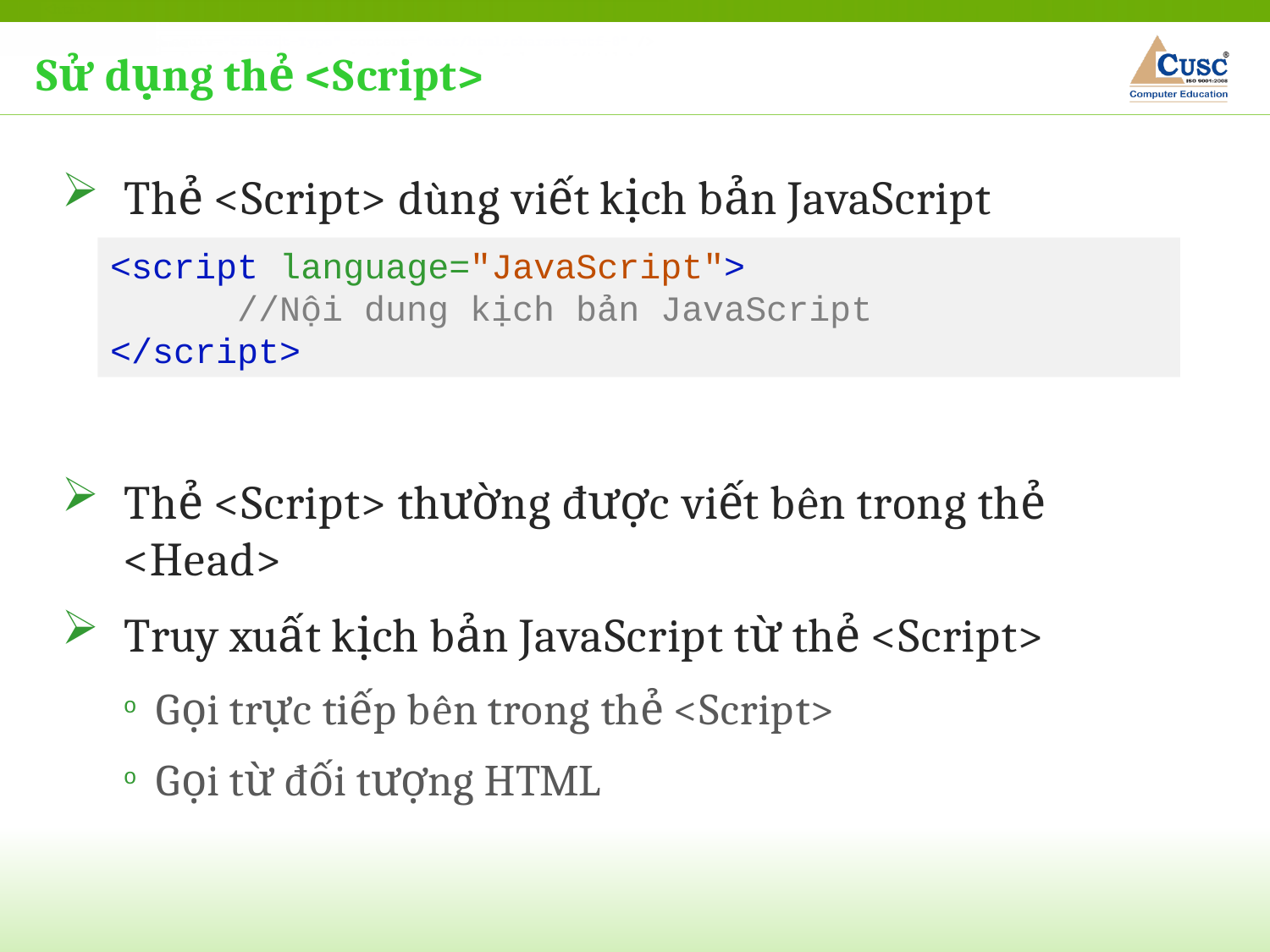

Sử dụng thẻ <Script>
Thẻ <Script> dùng viết kịch bản JavaScript

Thẻ <Script> thường được viết bên trong thẻ <Head>
Truy xuất kịch bản JavaScript từ thẻ <Script>
Gọi trực tiếp bên trong thẻ <Script>
Gọi từ đối tượng HTML

<script language="JavaScript">
	//Nội dung kịch bản JavaScript
</script>